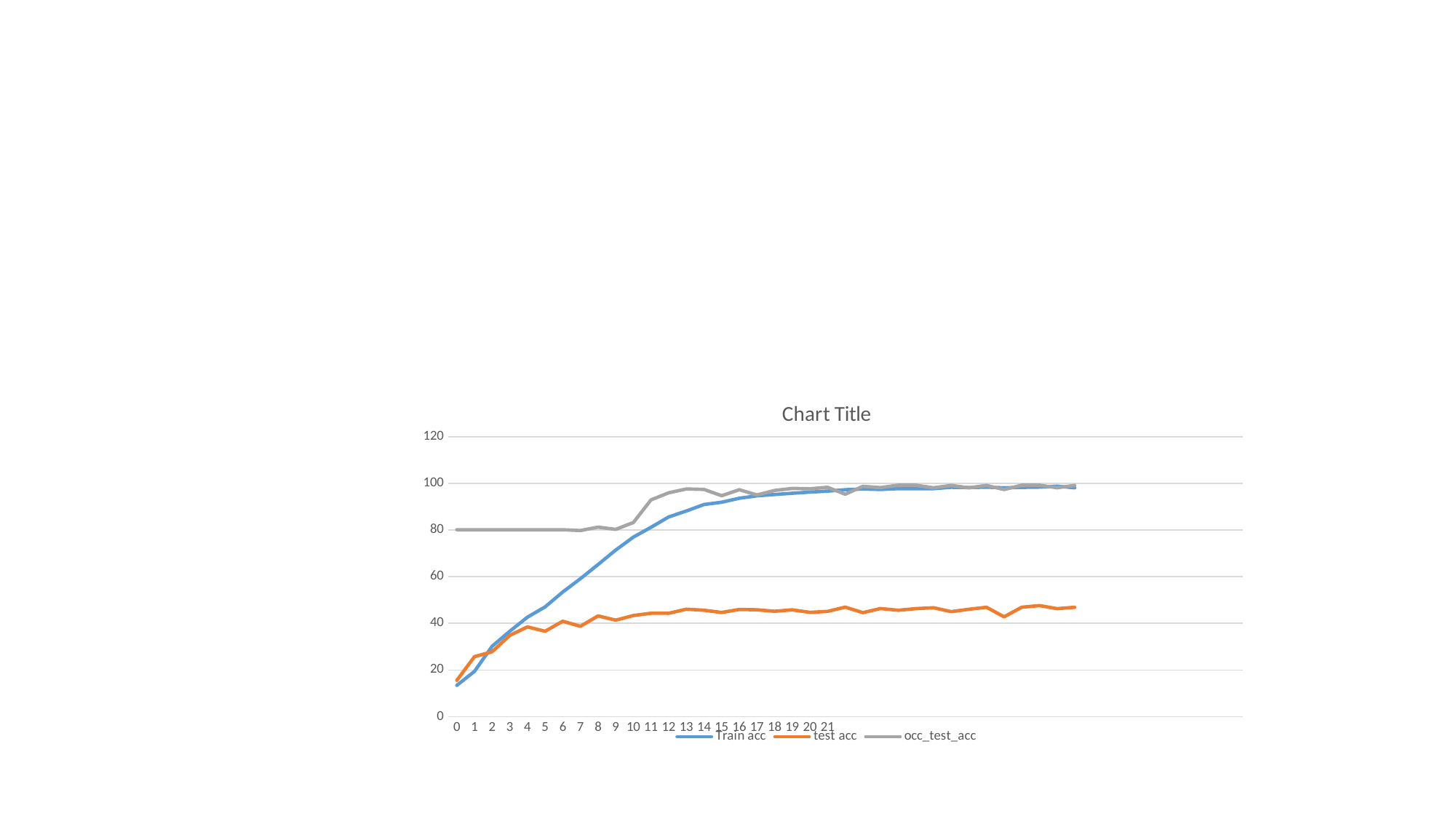

### Chart:

| Category | Train acc | test acc | occ_test_acc |
|---|---|---|---|
| 0 | 13.41 | 15.53 | 80.1 |
| 1 | 19.412 | 25.7 | 80.1 |
| 2 | 30.188 | 27.82 | 80.1 |
| 3 | 36.6 | 34.82 | 80.1 |
| 4 | 42.61 | 38.47 | 80.1 |
| 5 | 47.018 | 36.59 | 80.1 |
| 6 | 53.42 | 40.88 | 80.1 |
| 7 | 59.1 | 38.71 | 79.78 |
| 8 | 65.2 | 43.18 | 81.23 |
| 9 | 71.41 | 41.35 | 80.28 |
| 10 | 76.95 | 43.33 | 83.21 |
| 11 | 81.15 | 44.31 | 92.91 |
| 12 | 85.602 | 44.29 | 95.93 |
| 13 | 88.148 | 46.05 | 97.59 |
| 14 | 90.914 | 45.6 | 97.39 |
| 15 | 91.906 | 44.65 | 94.7 |
| 16 | 93.606 | 45.93 | 97.26 |
| 17 | 94.65 | 45.79 | 95.01 |
| 18 | 95.21 | 45.16 | 96.94 |
| 19 | 95.75 | 45.76 | 97.82 |
| 20 | 96.25 | 44.68 | 97.67 |
| 21 | 96.656 | 45.11 | 98.3 |
|  | 97.266 | 46.93 | 95.33 |
|  | 97.576 | 44.58 | 98.71 |
|  | 97.376 | 46.32 | 98.17 |
|  | 97.714 | 45.59 | 99.21 |
|  | 97.682 | 46.29 | 99.19 |
|  | 97.708 | 46.67 | 98.08 |
|  | 98.284 | 45.0 | 99.1 |
|  | 98.188 | 46.0 | 98.08 |
|  | 98.34 | 46.88 | 99.1 |
|  | 98.08 | 42.78 | 97.33 |
|  | 98.26 | 46.9 | 99.21 |
|  | 98.36 | 47.59 | 99.19 |
|  | 98.78 | 46.28 | 98.08 |
|  | 98.07 | 46.86 | 99.1 |
|  | None | None | None |
|  | None | None | None |
|  | None | None | None |
|  | None | None | None |
|  | None | None | None |
|  | None | None | None |
|  | None | None | None |
|  | None | None | None |
|  | None | None | None |